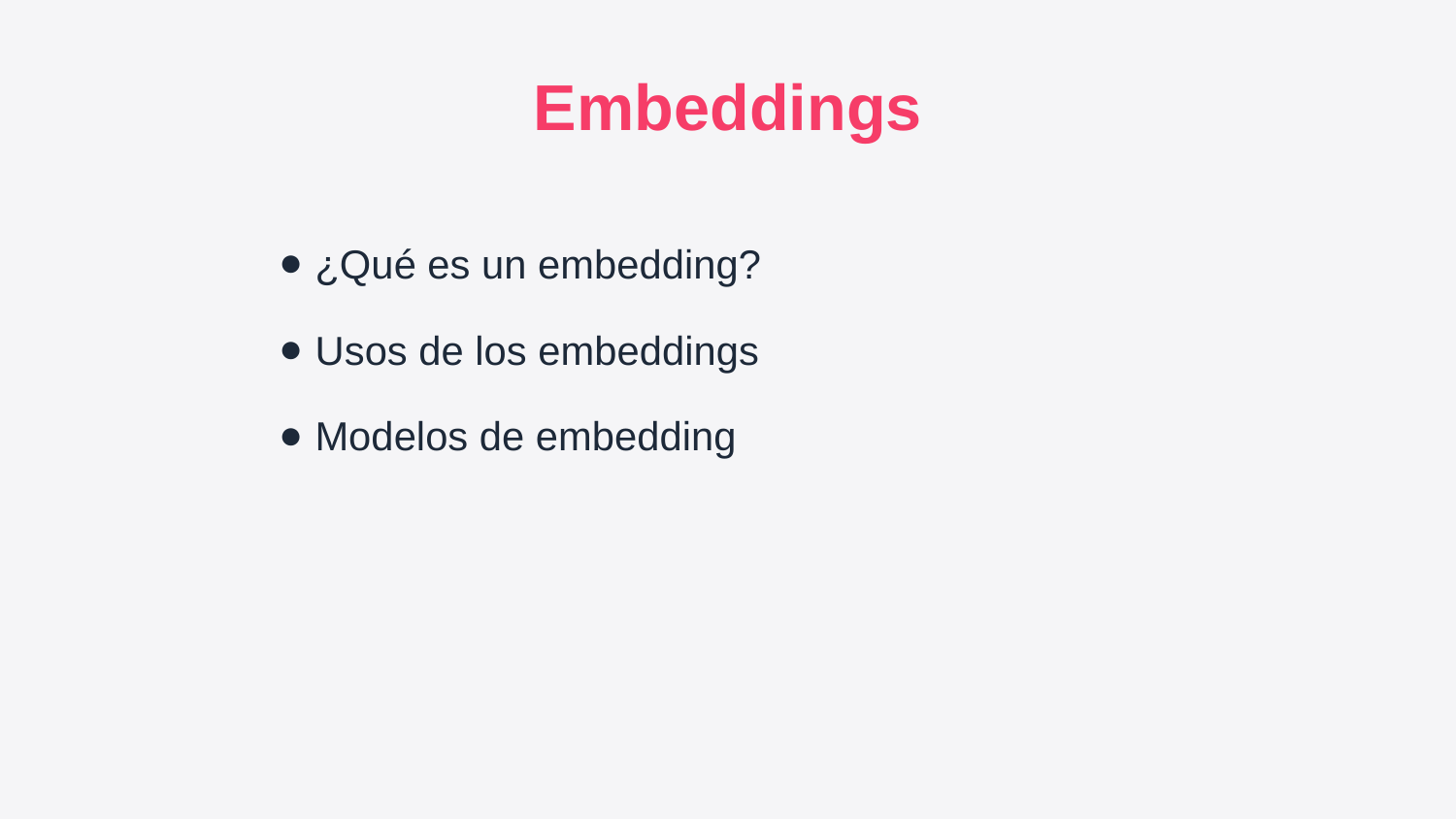

Embeddings
¿Qué es un embedding?
Usos de los embeddings
Modelos de embedding